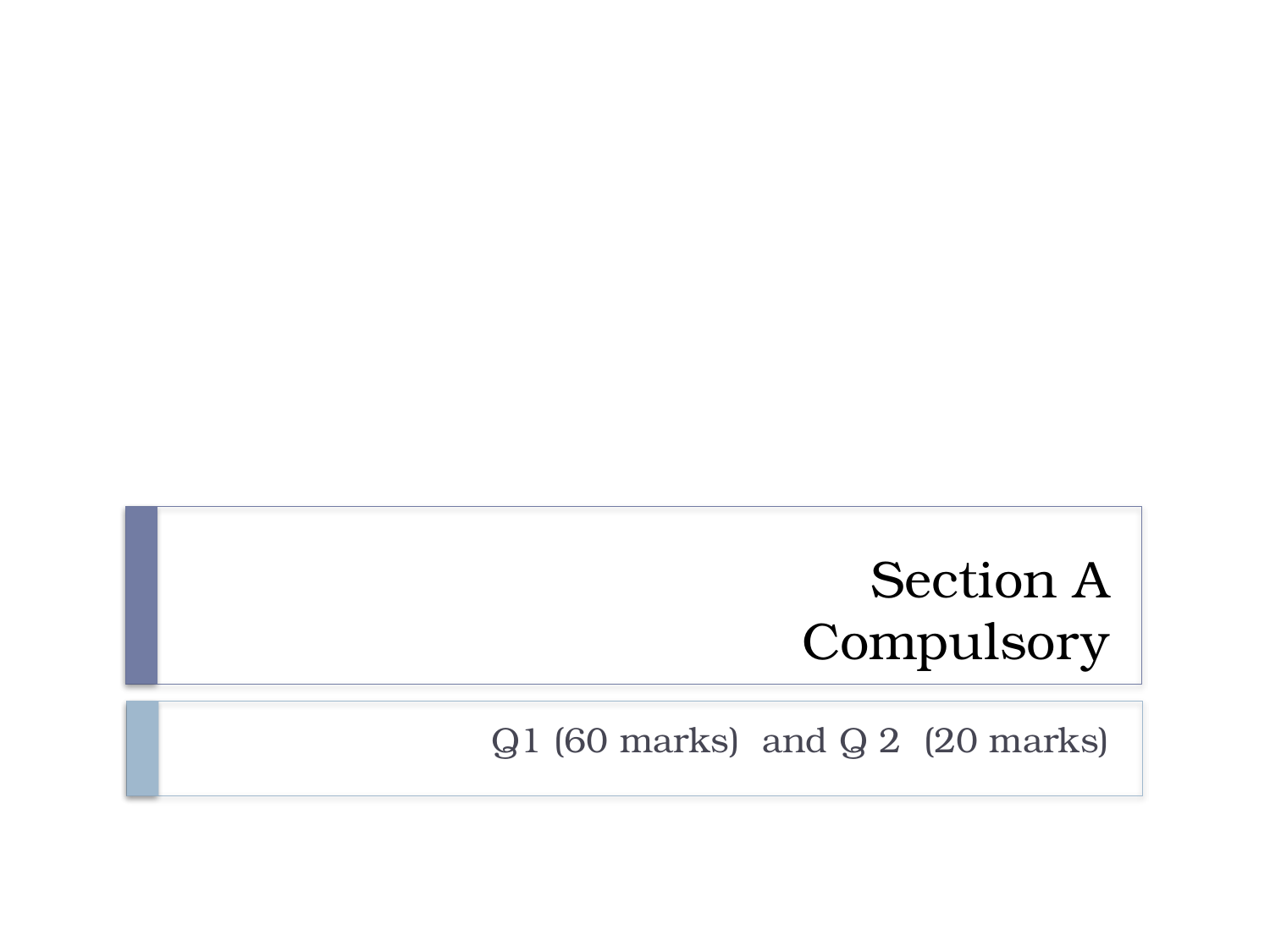

# Section A Compulsory
Q1 (60 marks)  and Q 2  (20 marks)